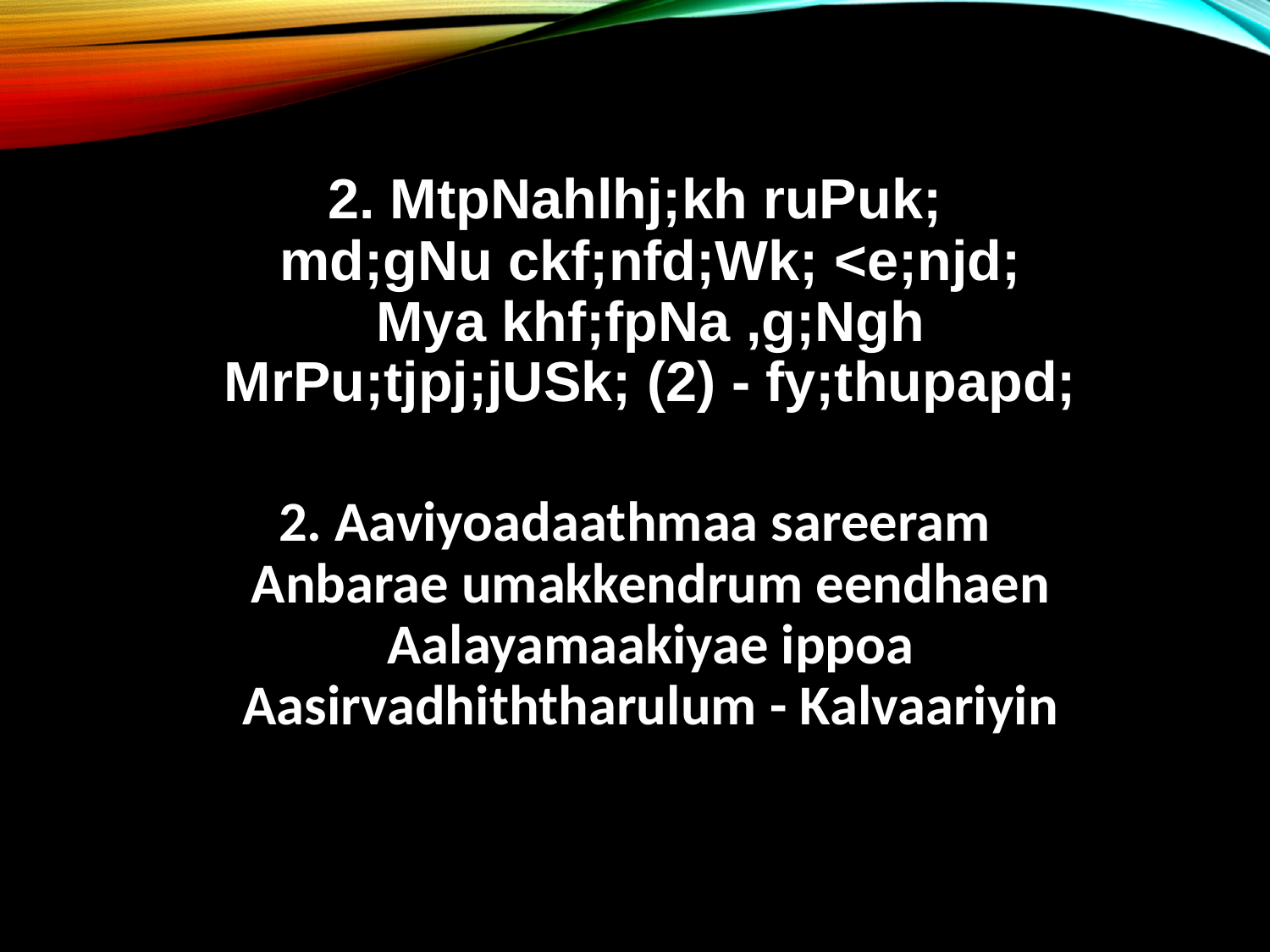

2. MtpNahlhj;kh ruPuk;
md;gNu ckf;nfd;Wk; <e;njd;
Mya khf;fpNa ,g;Ngh
MrPu;tjpj;jUSk; (2) - fy;thupapd;
2. Aaviyoadaathmaa sareeram
Anbarae umakkendrum eendhaen
Aalayamaakiyae ippoa
Aasirvadhiththarulum - Kalvaariyin